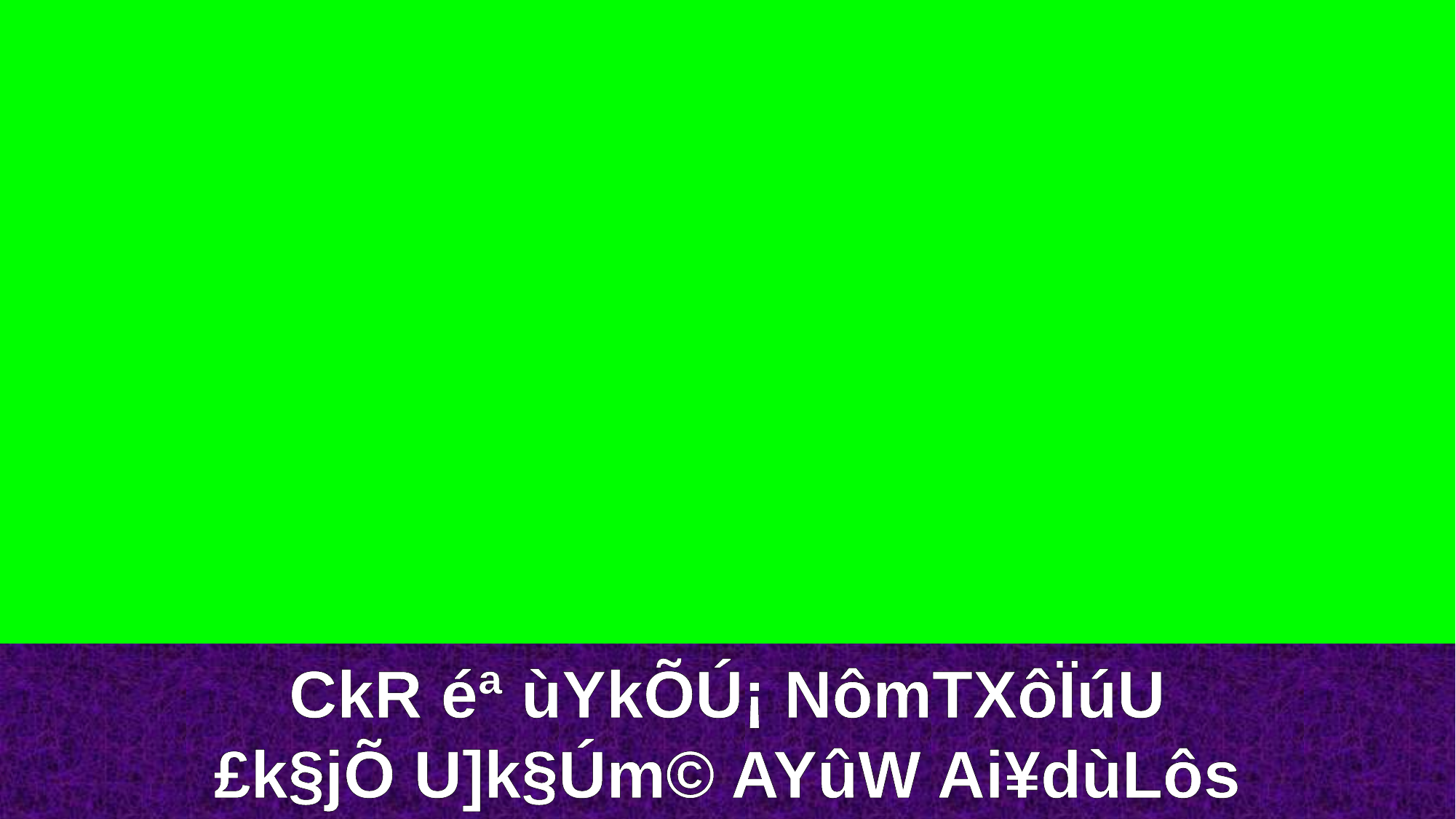

CkR éª ùYkÕÚ¡ NômTXôÏúU
£k§jÕ U]k§Úm© AYûW Ai¥dùLôs